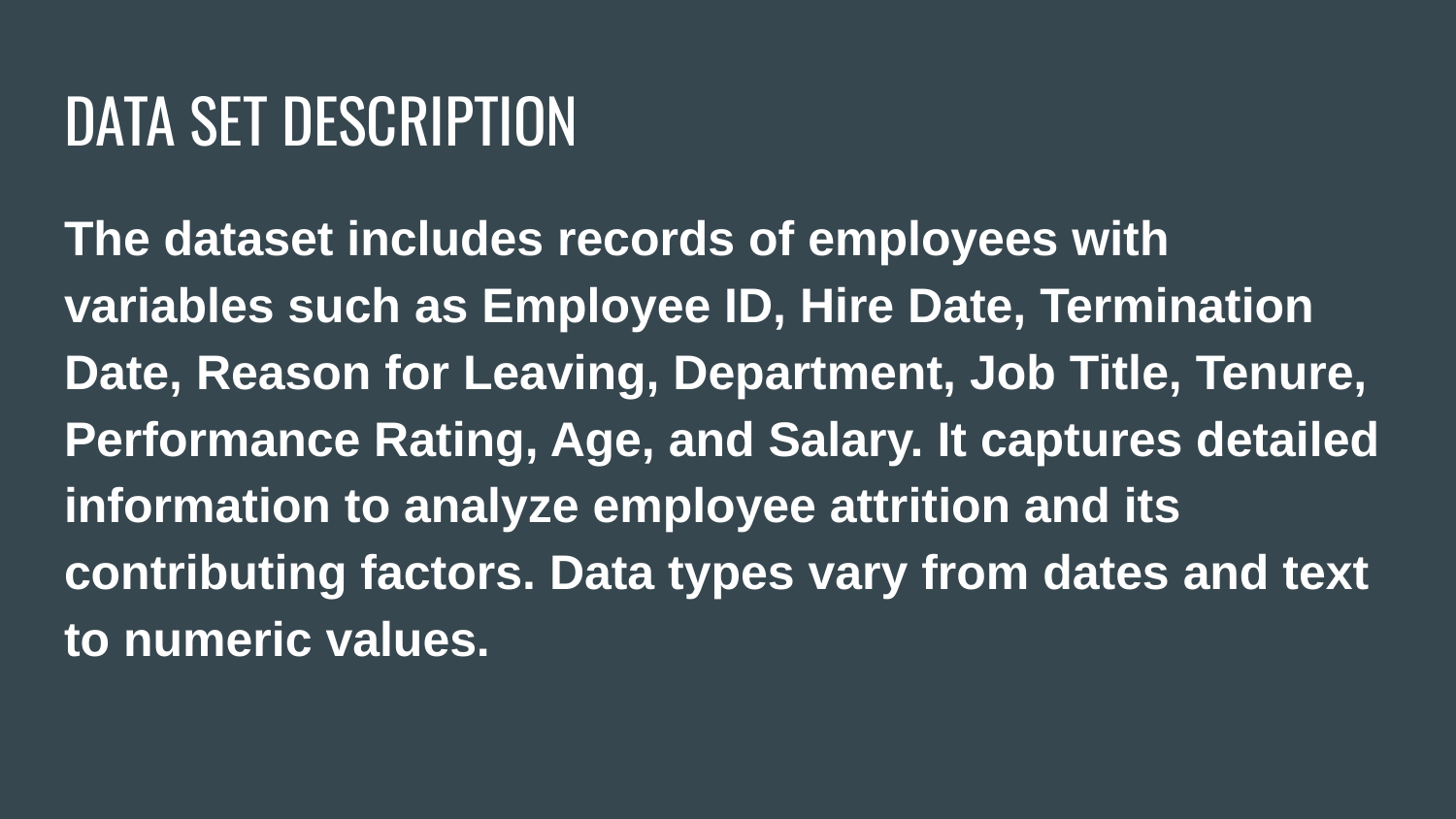

# DATA SET DESCRIPTION
The dataset includes records of employees with variables such as Employee ID, Hire Date, Termination Date, Reason for Leaving, Department, Job Title, Tenure, Performance Rating, Age, and Salary. It captures detailed information to analyze employee attrition and its contributing factors. Data types vary from dates and text to numeric values.